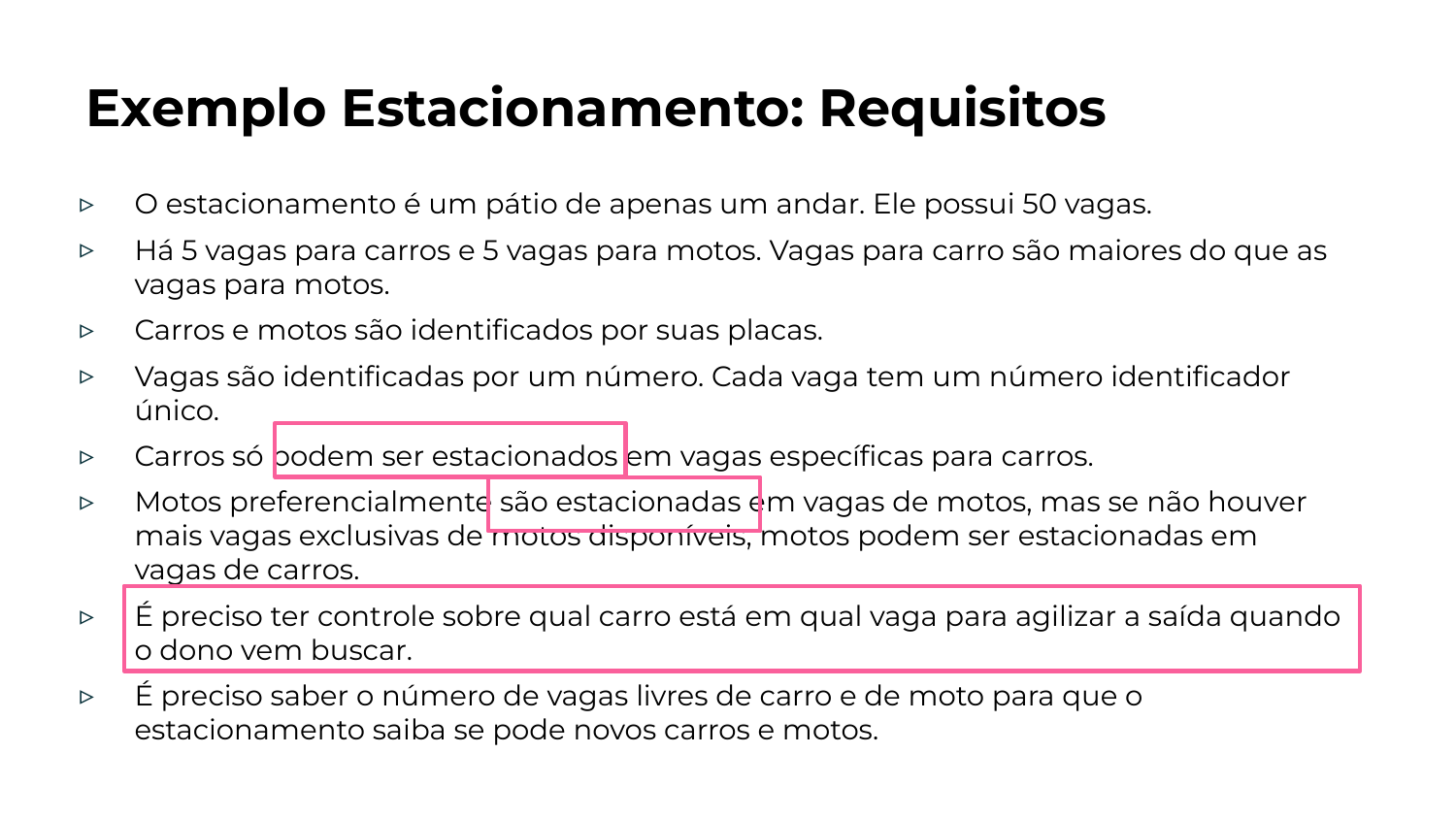

Exemplo Estacionamento: Requisitos
O estacionamento é um pátio de apenas um andar. Ele possui 50 vagas.
Há 5 vagas para carros e 5 vagas para motos. Vagas para carro são maiores do que as vagas para motos.
Carros e motos são identificados por suas placas.
Vagas são identificadas por um número. Cada vaga tem um número identificador único.
Carros só podem ser estacionados em vagas específicas para carros.
Motos preferencialmente são estacionadas em vagas de motos, mas se não houver mais vagas exclusivas de motos disponíveis, motos podem ser estacionadas em vagas de carros.
É preciso ter controle sobre qual carro está em qual vaga para agilizar a saída quando o dono vem buscar.
É preciso saber o número de vagas livres de carro e de moto para que o estacionamento saiba se pode novos carros e motos.